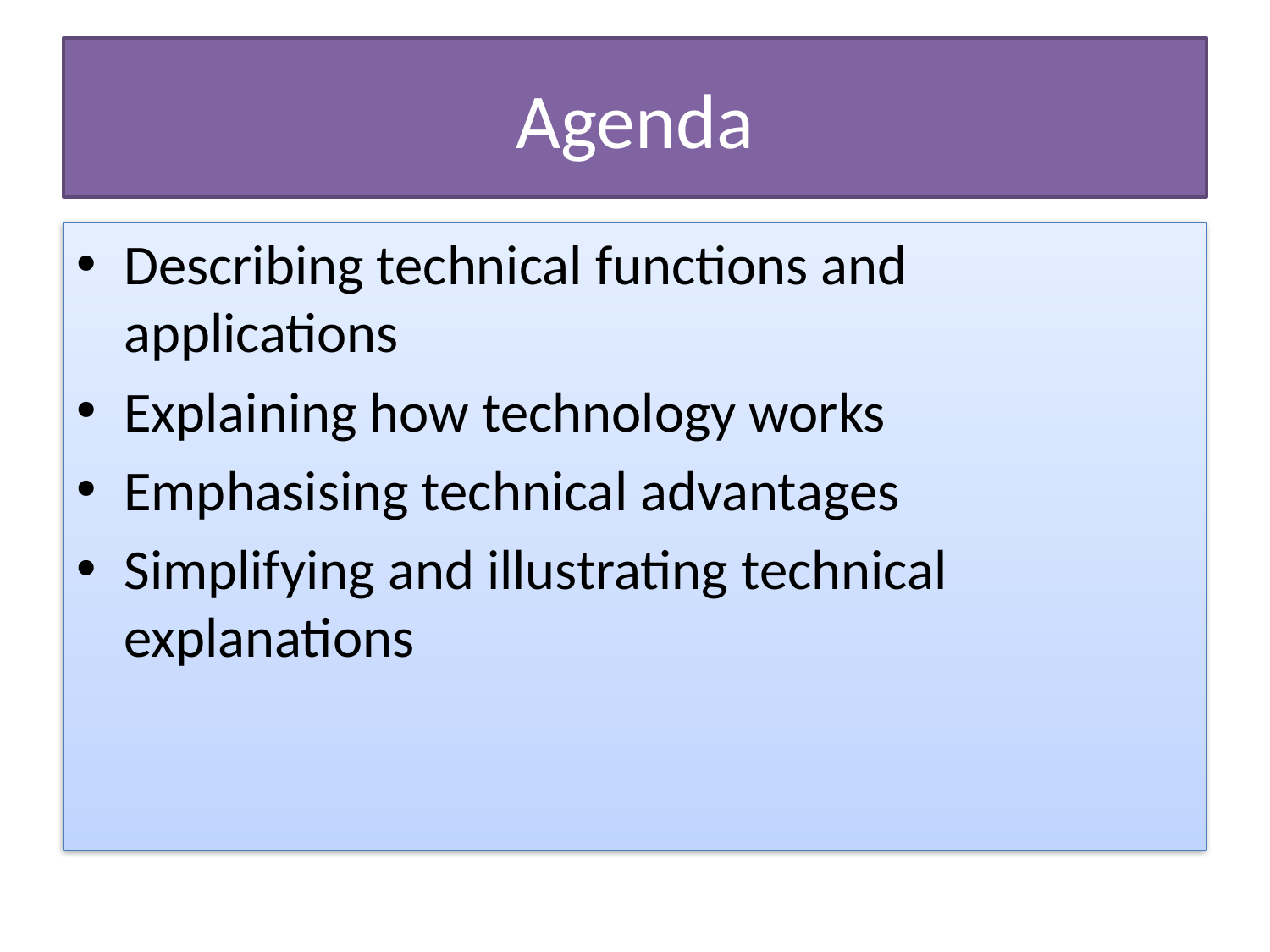

# Agenda
Describing technical functions and applications
Explaining how technology works
Emphasising technical advantages
Simplifying and illustrating technical explanations